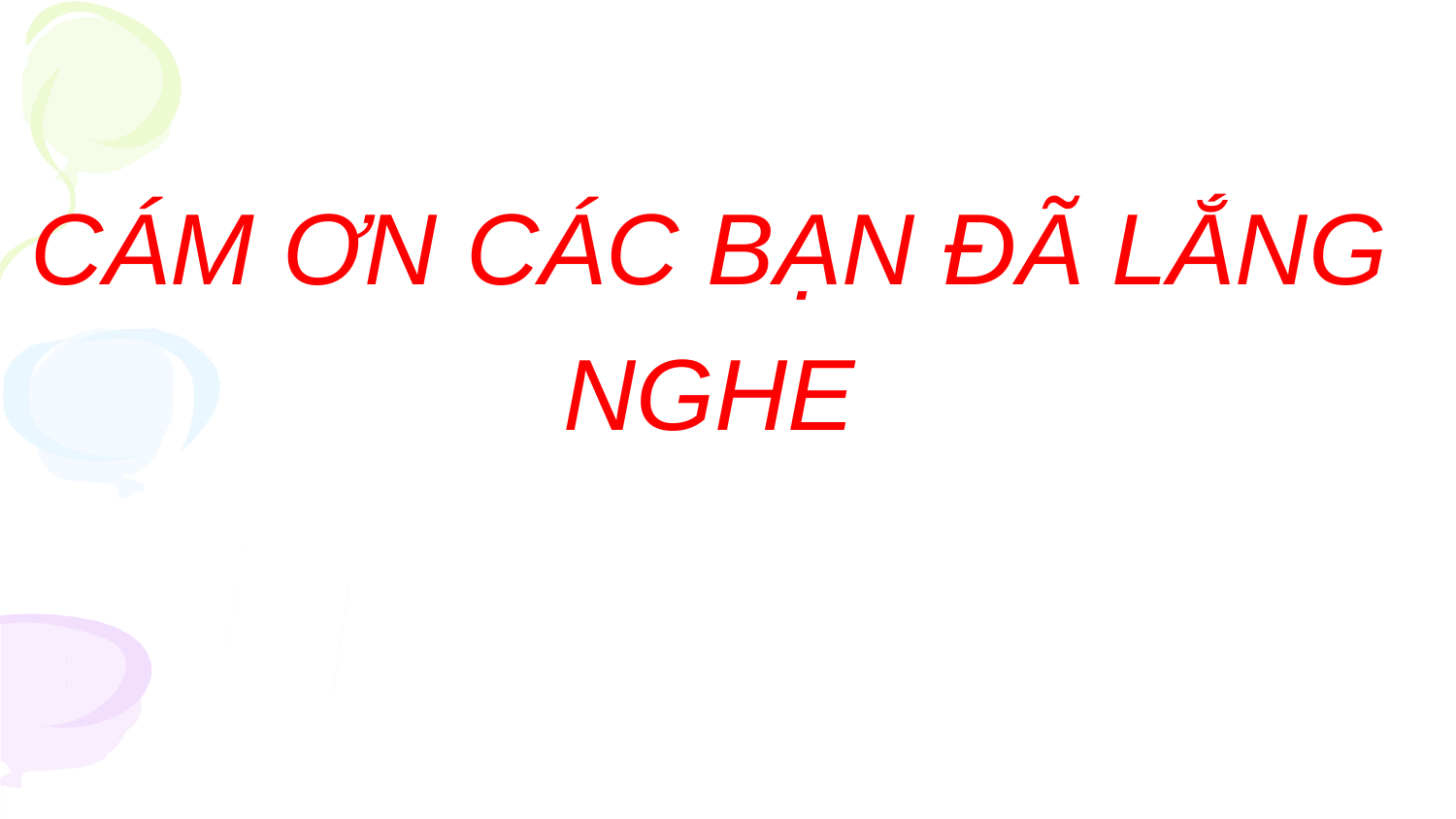

CÁM ƠN CÁC BẠN ĐÃ LẮNG NGHE